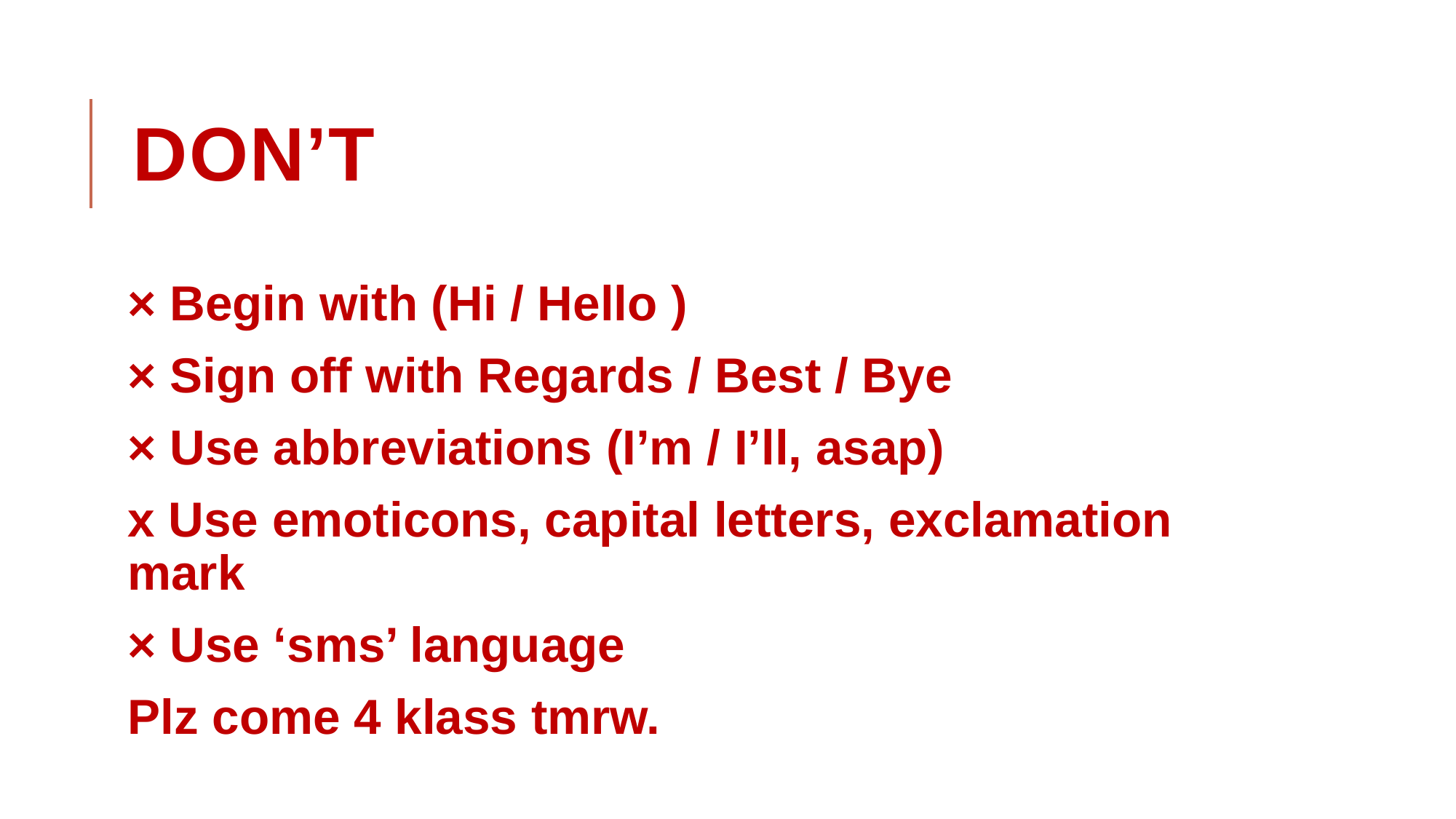

# Don’t
× Begin with (Hi / Hello )
× Sign off with Regards / Best / Bye
× Use abbreviations (I’m / I’ll, asap)
x Use emoticons, capital letters, exclamation mark
× Use ‘sms’ language
Plz come 4 klass tmrw.